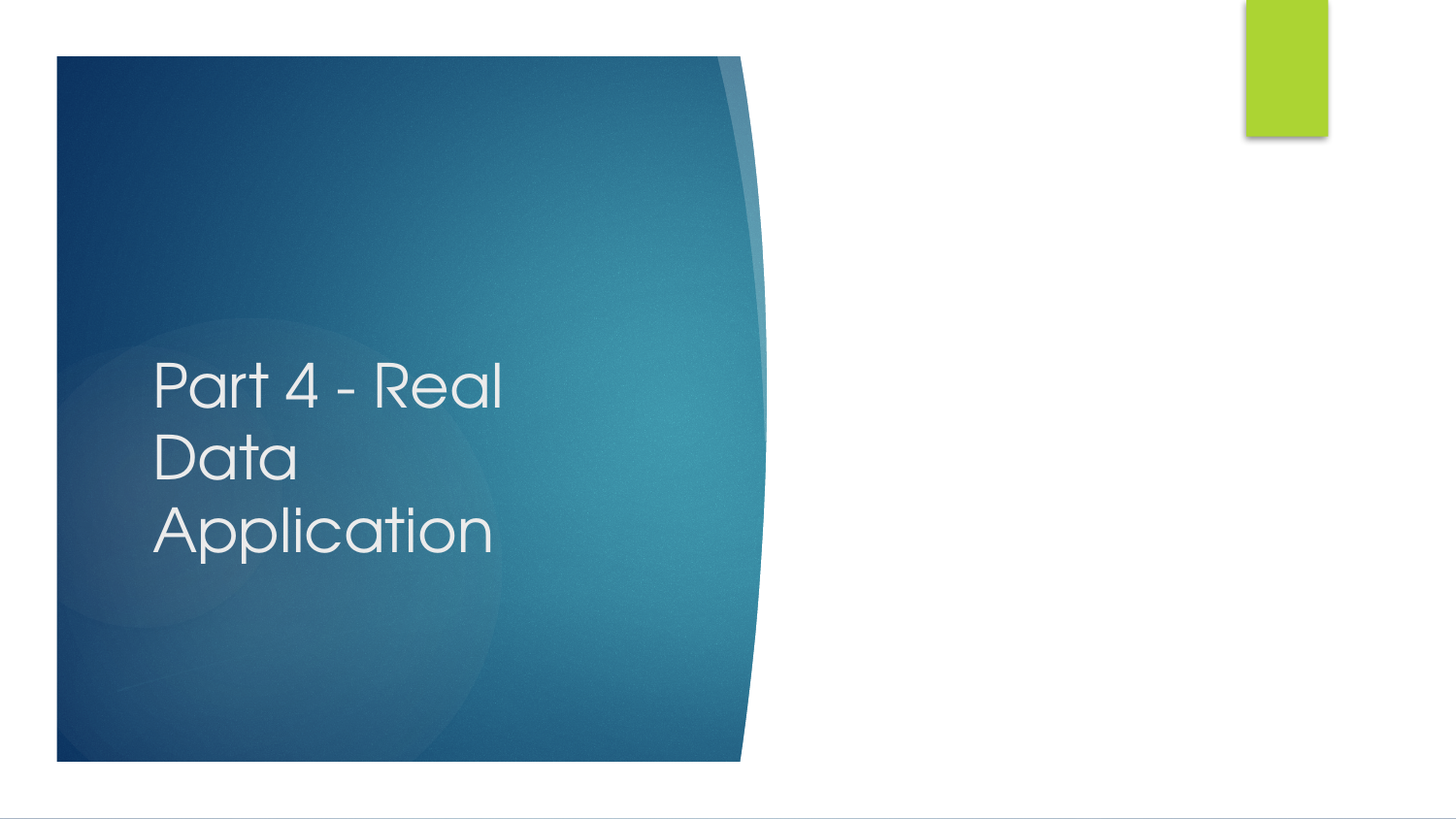

# Part 4 - Real Data Application